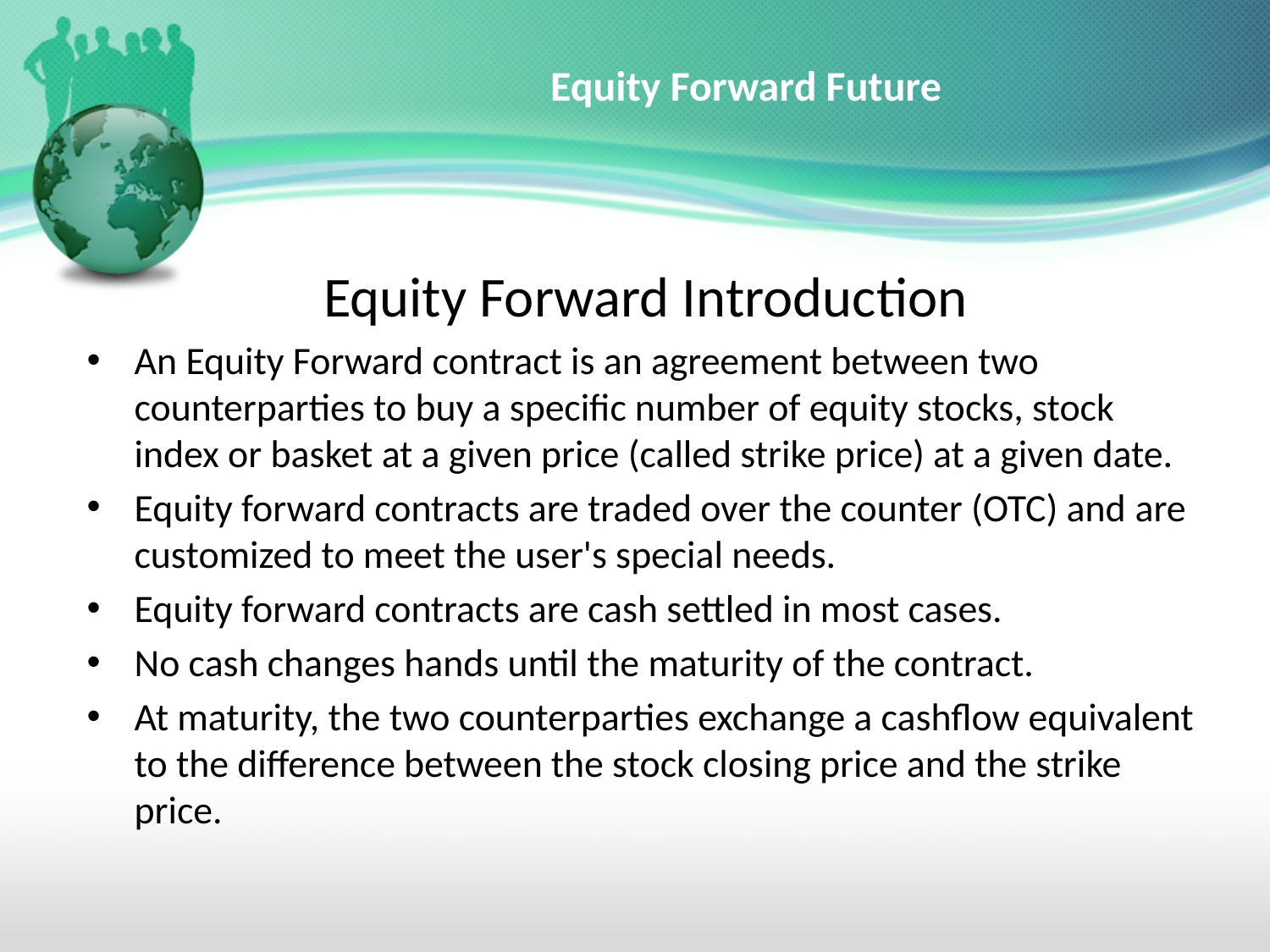

# Equity Forward Future
Equity Forward Introduction
An Equity Forward contract is an agreement between two counterparties to buy a specific number of equity stocks, stock index or basket at a given price (called strike price) at a given date.
Equity forward contracts are traded over the counter (OTC) and are customized to meet the user's special needs.
Equity forward contracts are cash settled in most cases.
No cash changes hands until the maturity of the contract.
At maturity, the two counterparties exchange a cashflow equivalent to the difference between the stock closing price and the strike price.